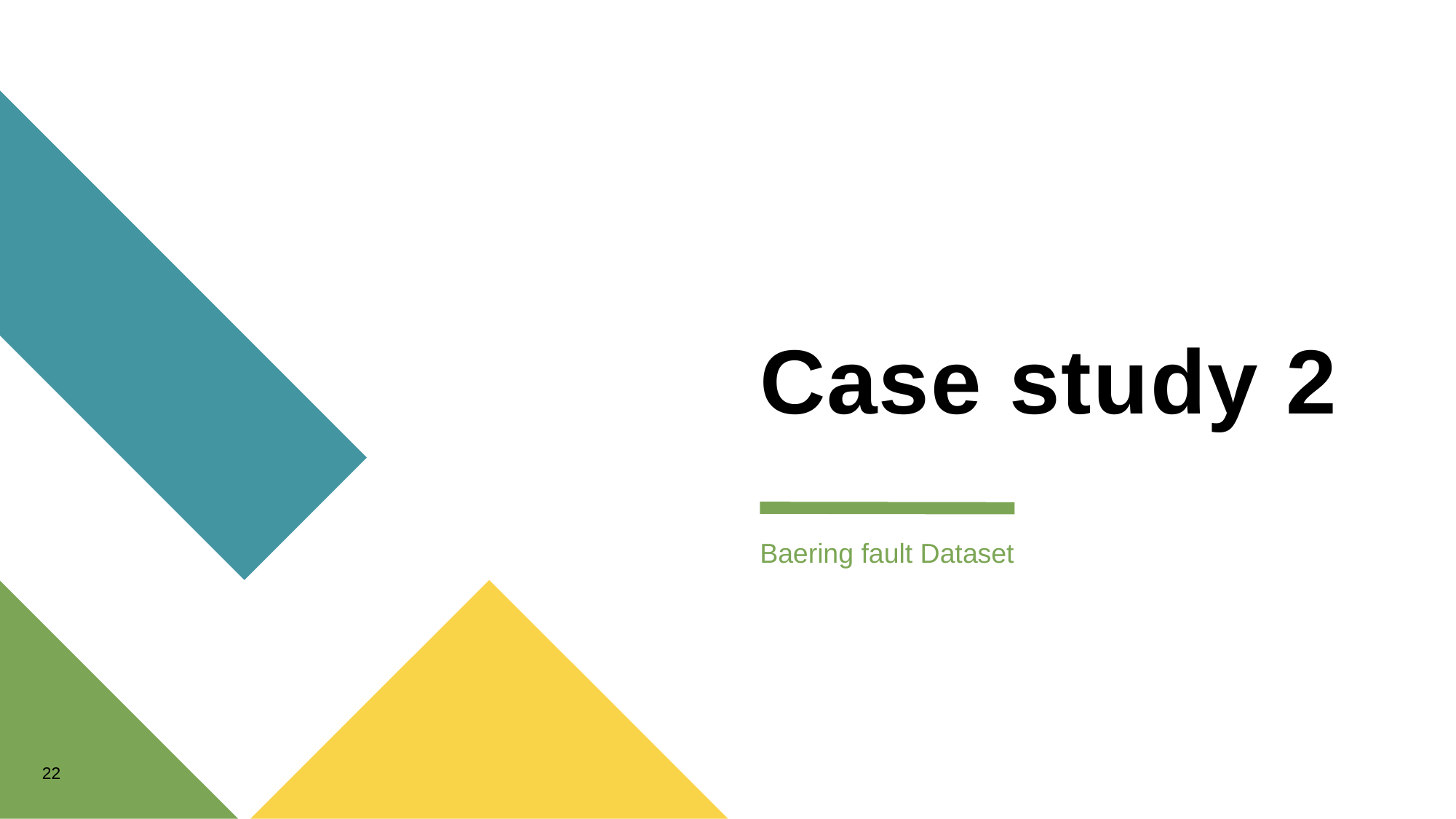

# Case study 2
Baering fault Dataset

22